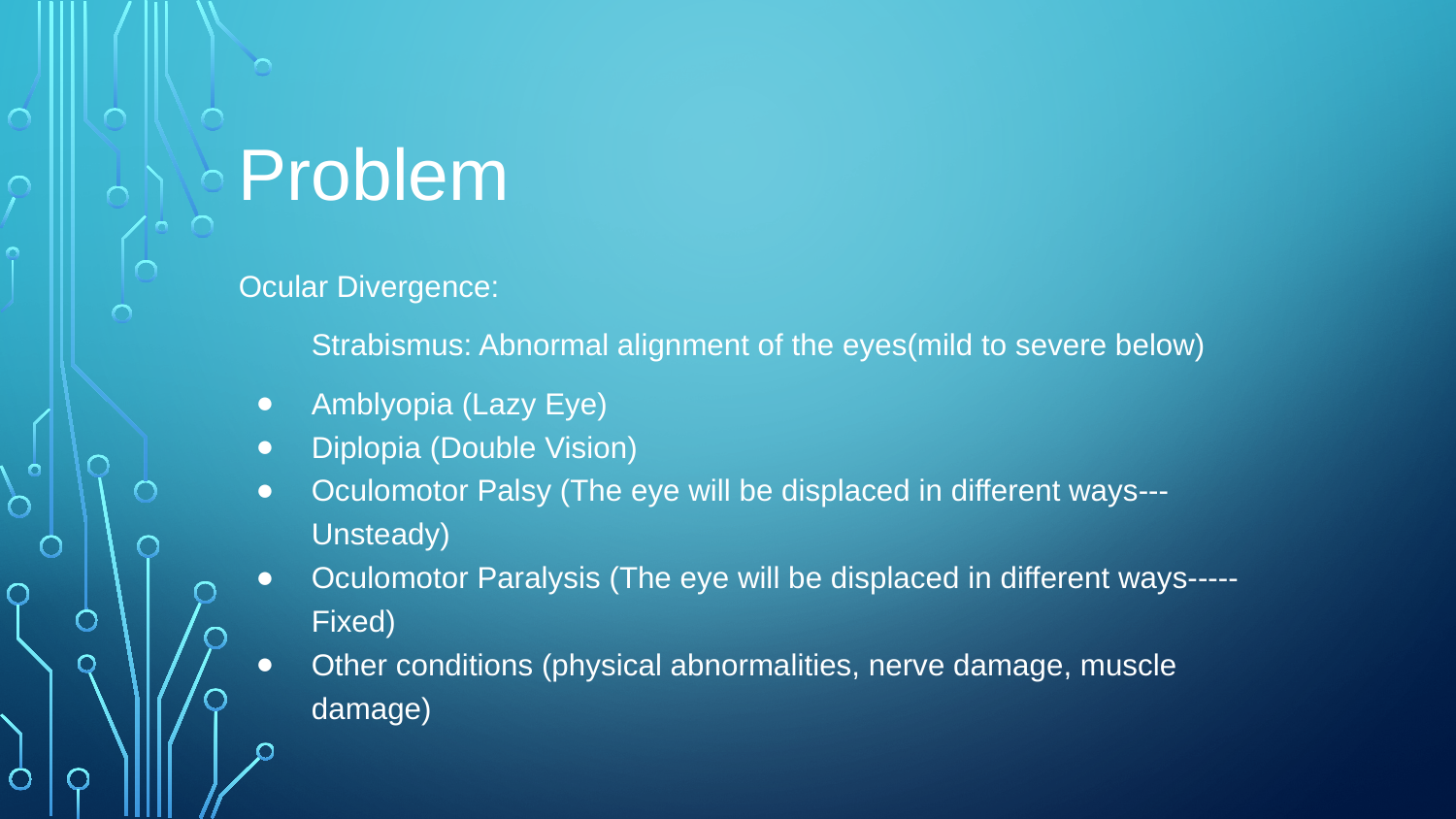

# Problem
Ocular Divergence:
Strabismus: Abnormal alignment of the eyes(mild to severe below)
Amblyopia (Lazy Eye)
Diplopia (Double Vision)
Oculomotor Palsy (The eye will be displaced in different ways---Unsteady)
Oculomotor Paralysis (The eye will be displaced in different ways-----Fixed)
Other conditions (physical abnormalities, nerve damage, muscle damage)